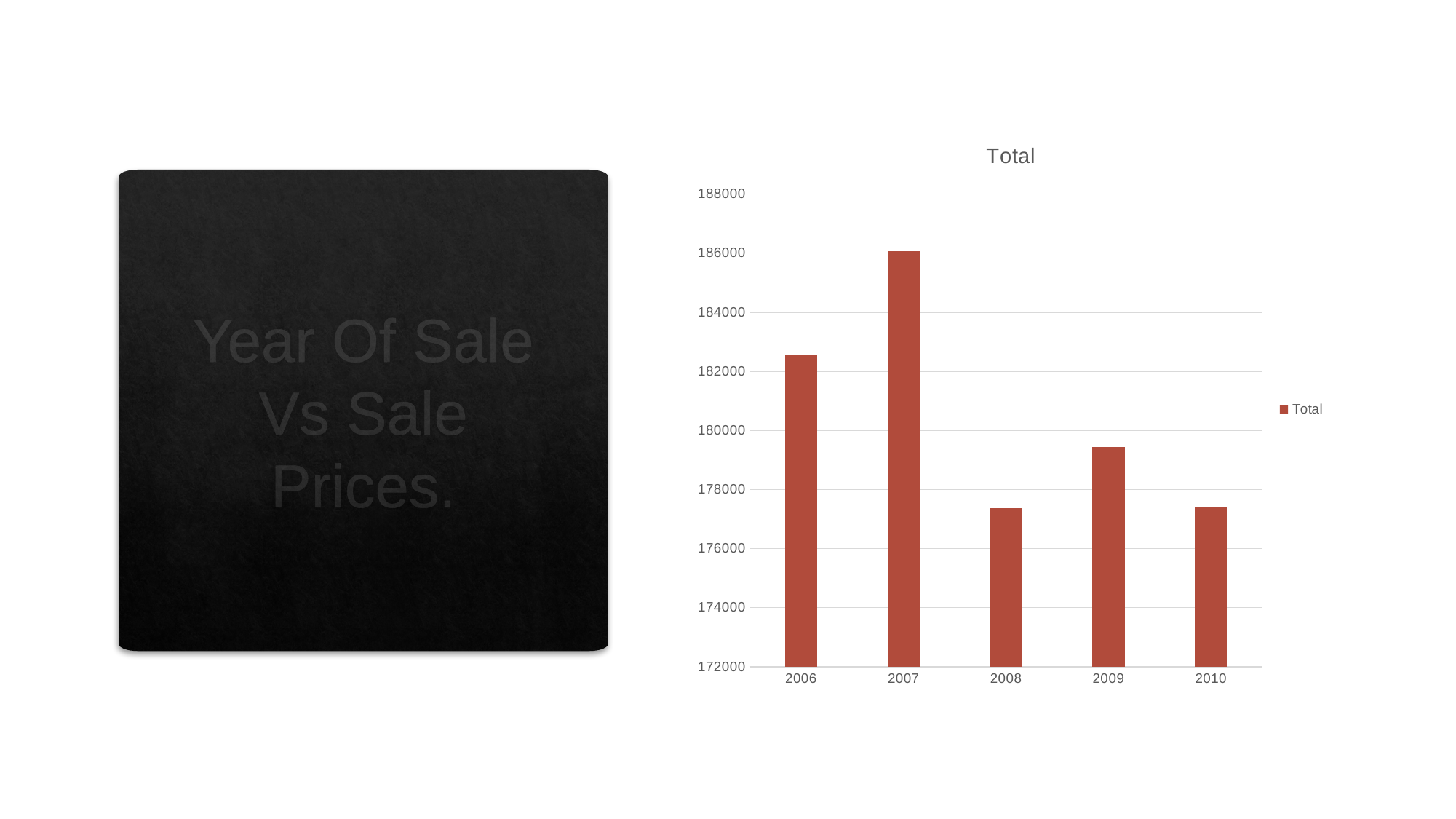

### Chart:

| Category | Total |
|---|---|
| 2006 | 182549.4585987261 |
| 2007 | 186063.1519756839 |
| 2008 | 177360.83881578947 |
| 2009 | 179432.10355029587 |
| 2010 | 177393.67428571428 |
# Year Of Sale Vs Sale Prices.